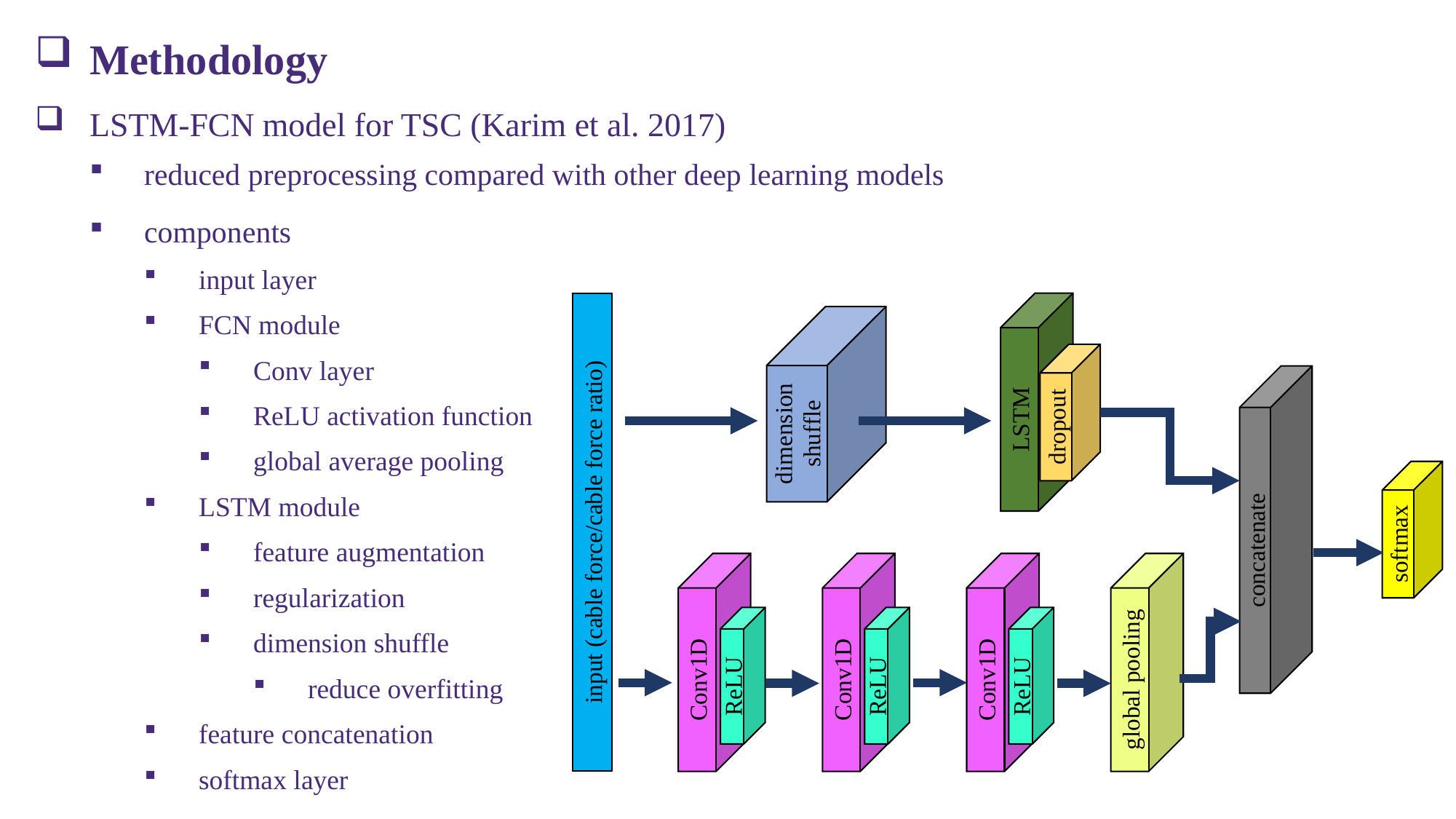

Methodology
LSTM-FCN model for TSC (Karim et al. 2017)
reduced preprocessing compared with other deep learning models
components
input layer
FCN module
Conv layer
ReLU activation function
global average pooling
LSTM module
feature augmentation
regularization
dimension shuffle
reduce overfitting
feature concatenation
softmax layer

input (cable force/cable force ratio)
LSTM
dimension shuffle
dropout
concatenate
softmax
global pooling
Conv1D
ReLU
Conv1D
ReLU
Conv1D
ReLU